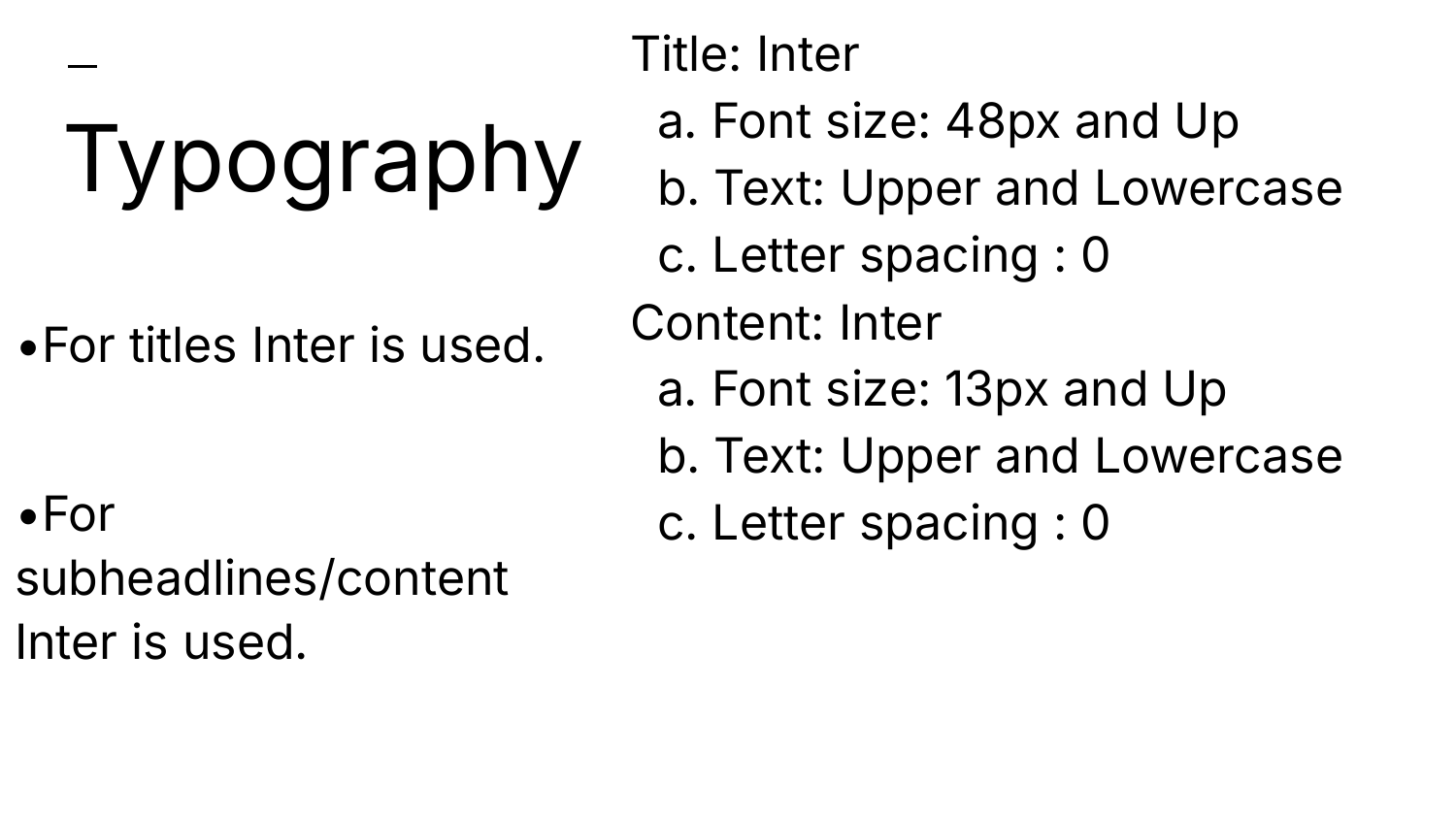

Title: Inter
  a. Font size: 48px and Up
  b. Text: Upper and Lowercase
  c. Letter spacing : 0
Content: Inter
  a. Font size: 13px and Up
  b. Text: Upper and Lowercase
  c. Letter spacing : 0

# Typography
•For titles Inter is used.

•For subheadlines/content Inter is used.